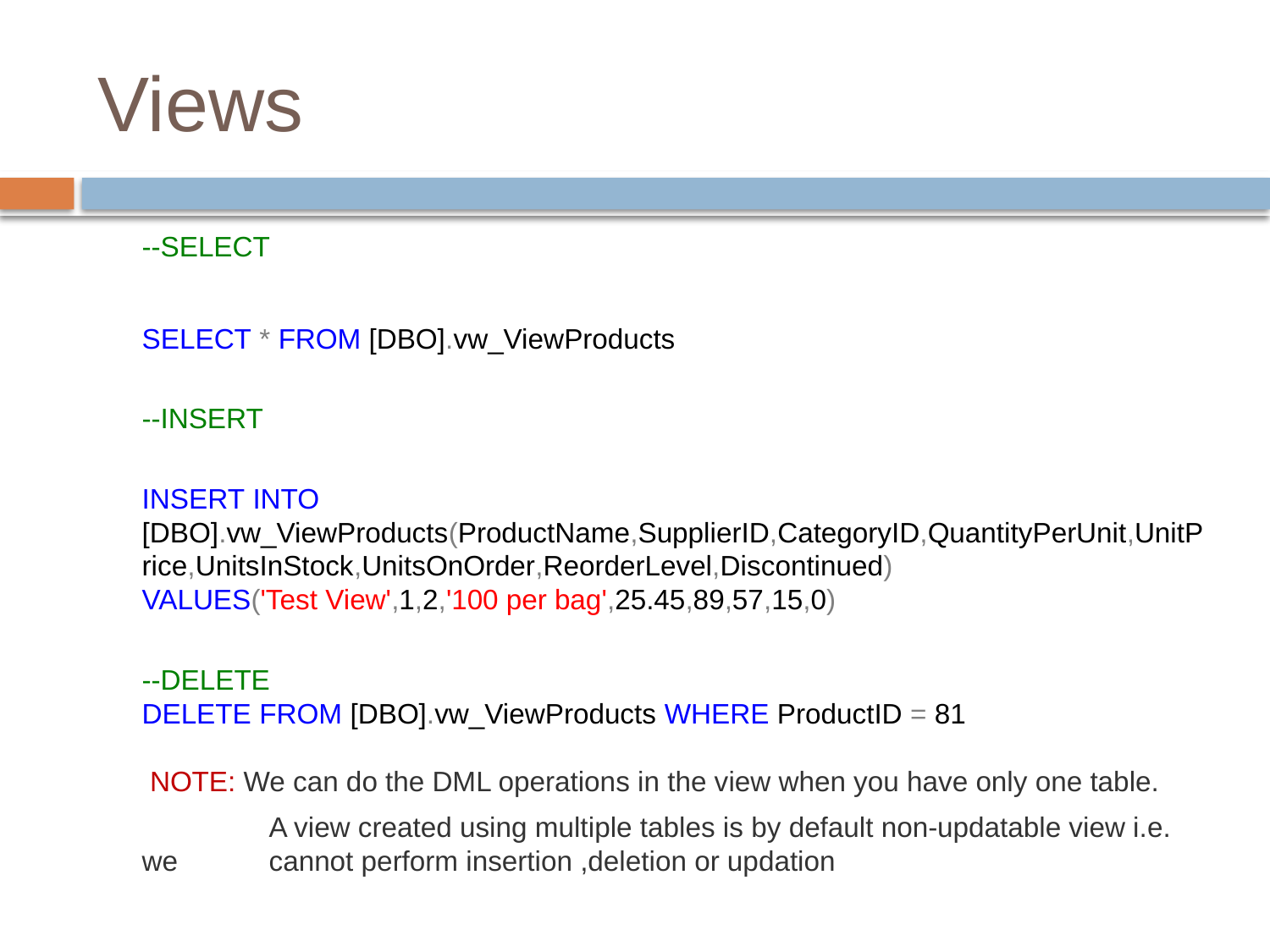

# Views
	--SELECT

	SELECT * FROM [DBO].vw_ViewProducts
--INSERT
INSERT INTO [DBO].vw_ViewProducts(ProductName,SupplierID,CategoryID,QuantityPerUnit,UnitPrice,UnitsInStock,UnitsOnOrder,ReorderLevel,Discontinued)
VALUES('Test View',1,2,'100 per bag',25.45,89,57,15,0)
--DELETE
DELETE FROM [DBO].vw_ViewProducts WHERE ProductID = 81
 NOTE: We can do the DML operations in the view when you have only one table.
		A view created using multiple tables is by default non-updatable view i.e. we 	cannot perform insertion ,deletion or updation